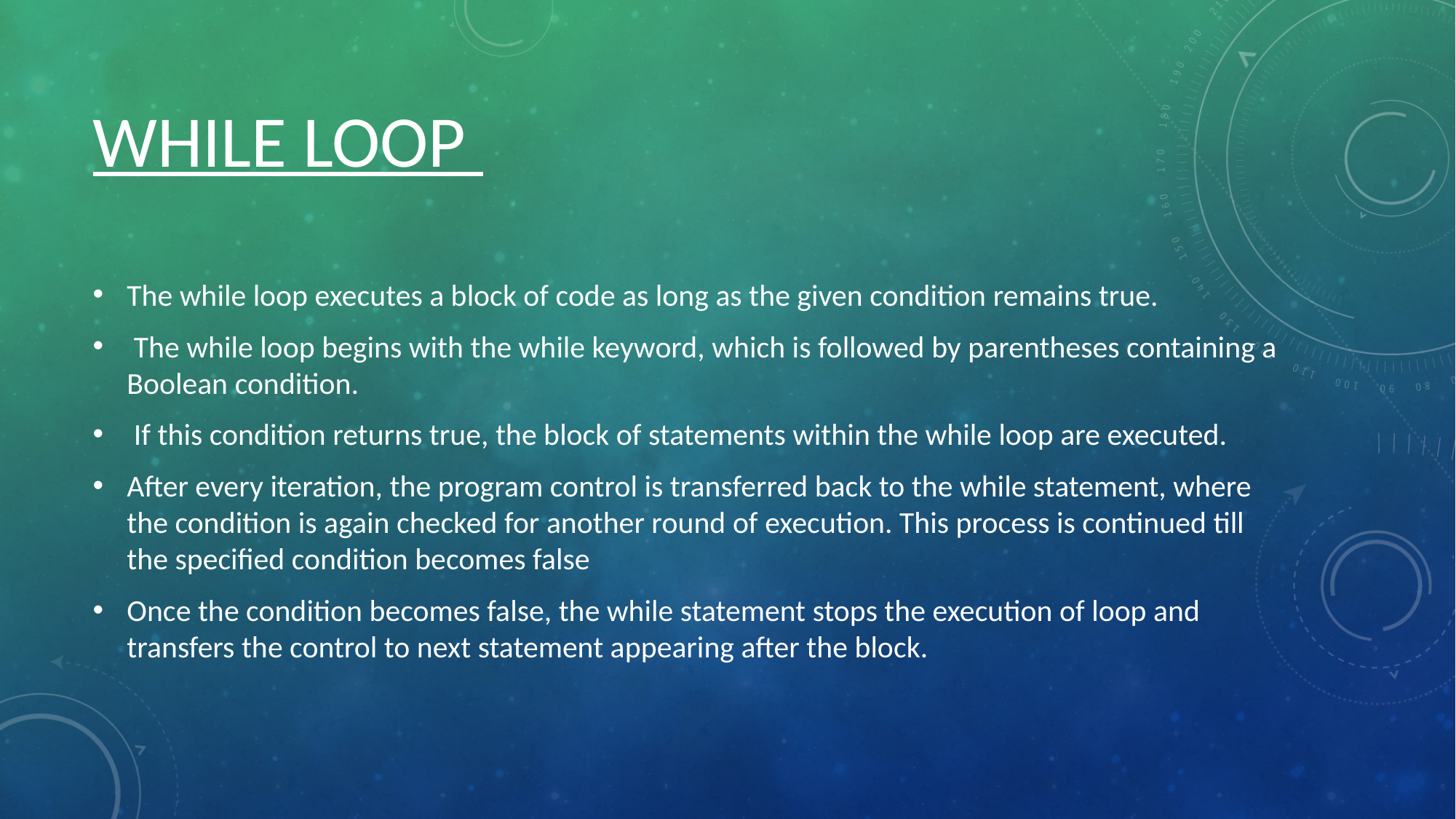

# while Loop
The while loop executes a block of code as long as the given condition remains true.
 The while loop begins with the while keyword, which is followed by parentheses containing a Boolean condition.
 If this condition returns true, the block of statements within the while loop are executed.
After every iteration, the program control is transferred back to the while statement, where the condition is again checked for another round of execution. This process is continued till the specified condition becomes false
Once the condition becomes false, the while statement stops the execution of loop and transfers the control to next statement appearing after the block.